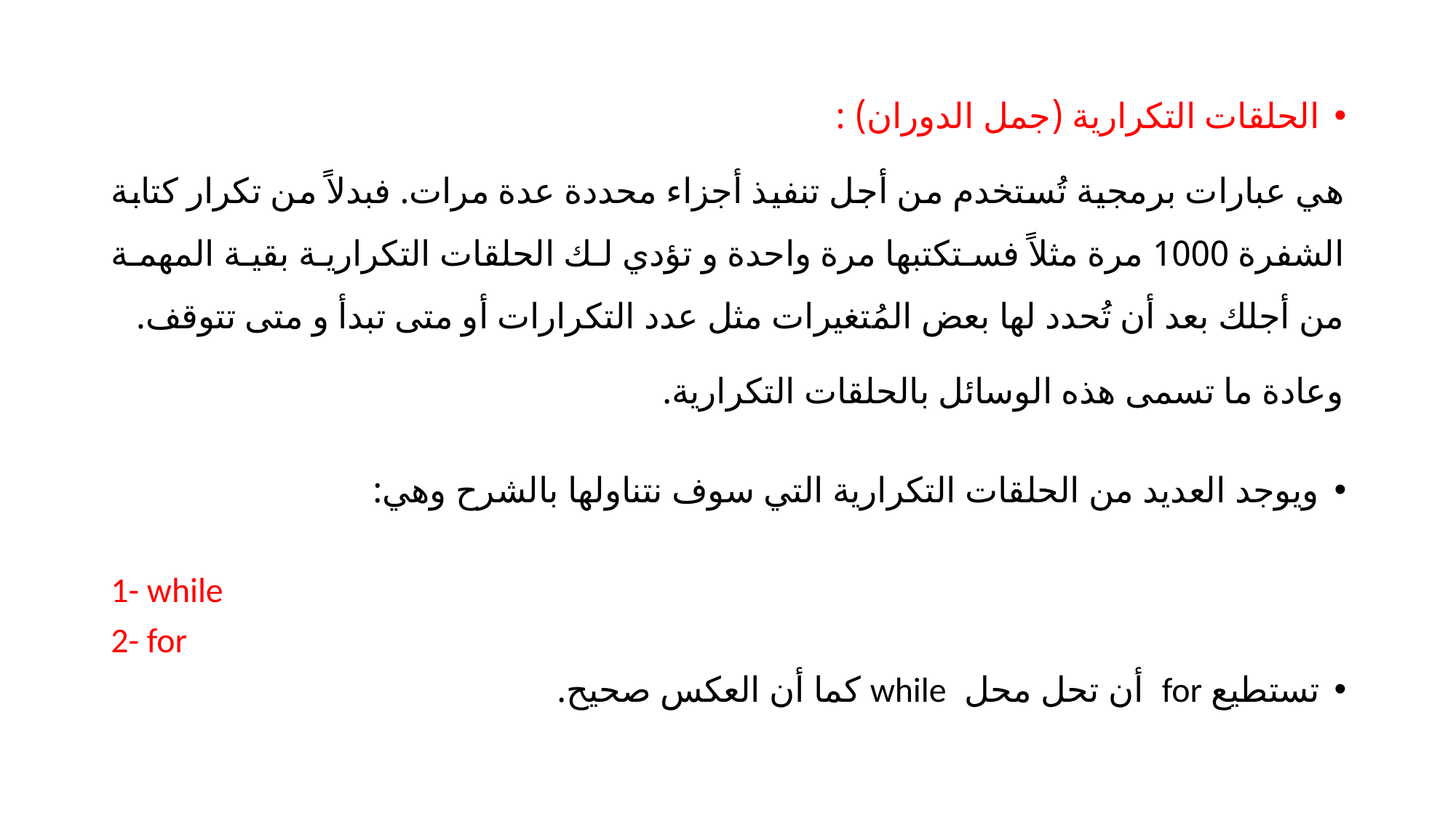

الحلقات التكرارية (جمل الدوران) :
هي عبارات برمجية تُستخدم من أجل تنفيذ أجزاء محددة عدة مرات. فبدلاً من تكرار كتابة الشفرة 1000 مرة مثلاً فستكتبها مرة واحدة و تؤدي لك الحلقات التكرارية بقية المهمة من أجلك بعد أن تُحدد لها بعض المُتغيرات مثل عدد التكرارات أو متى تبدأ و متى تتوقف.
وعادة ما تسمى هذه الوسائل بالحلقات التكرارية.

ويوجد العديد من الحلقات التكرارية التي سوف نتناولها بالشرح وهي:

1- while
2- for
تستطيع for  أن تحل محل  while كما أن العكس صحيح.